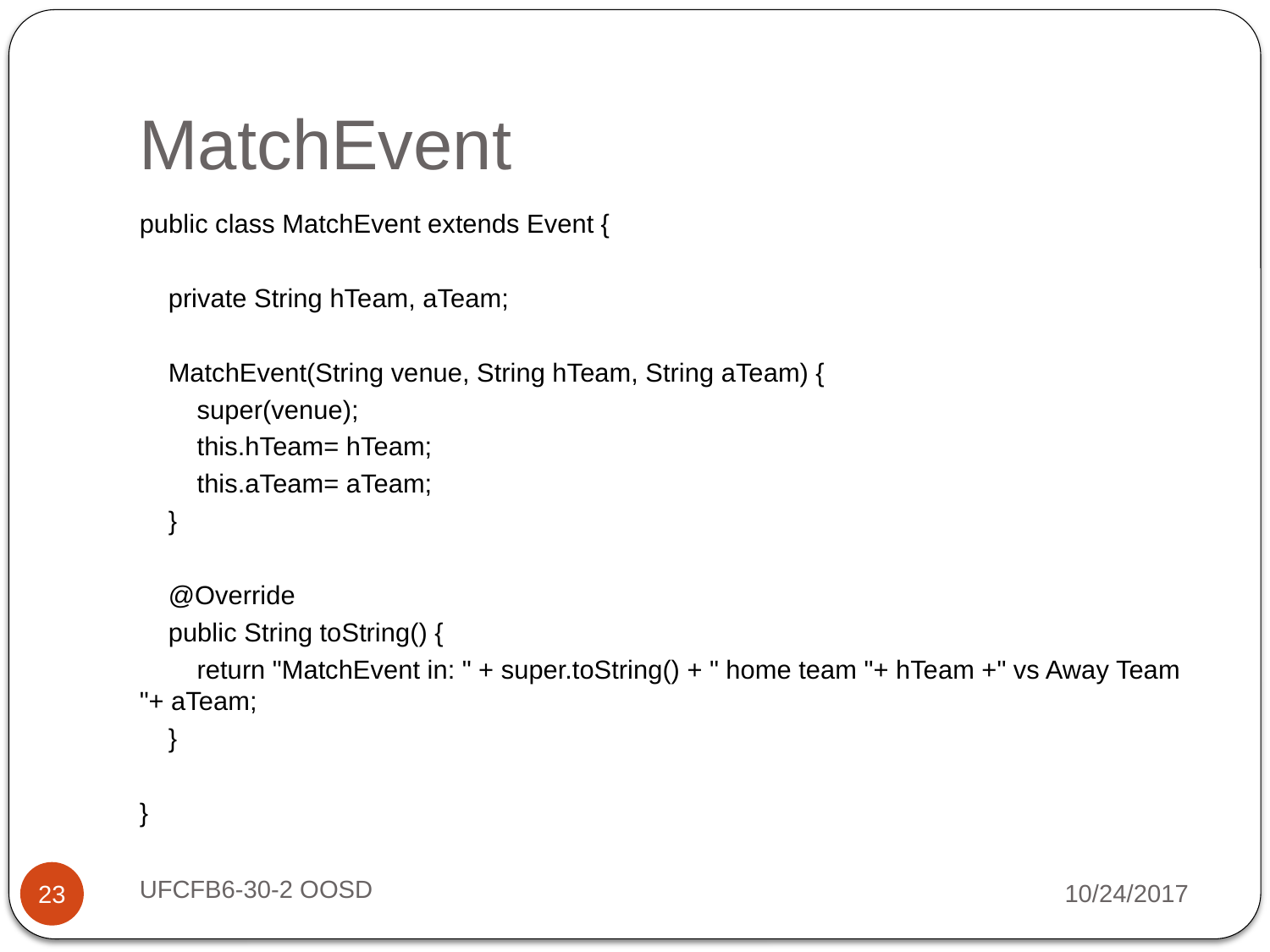

# MatchEvent
public class MatchEvent extends Event {

    private String hTeam, aTeam;

    MatchEvent(String venue, String hTeam, String aTeam) {
        super(venue);
        this.hTeam= hTeam;
        this.aTeam= aTeam;
    }

    @Override
    public String toString() {
        return "MatchEvent in: " + super.toString() + " home team "+ hTeam +" vs Away Team "+ aTeam;
    }

}
UFCFB6-30-2 OOSD
10/24/2017
23